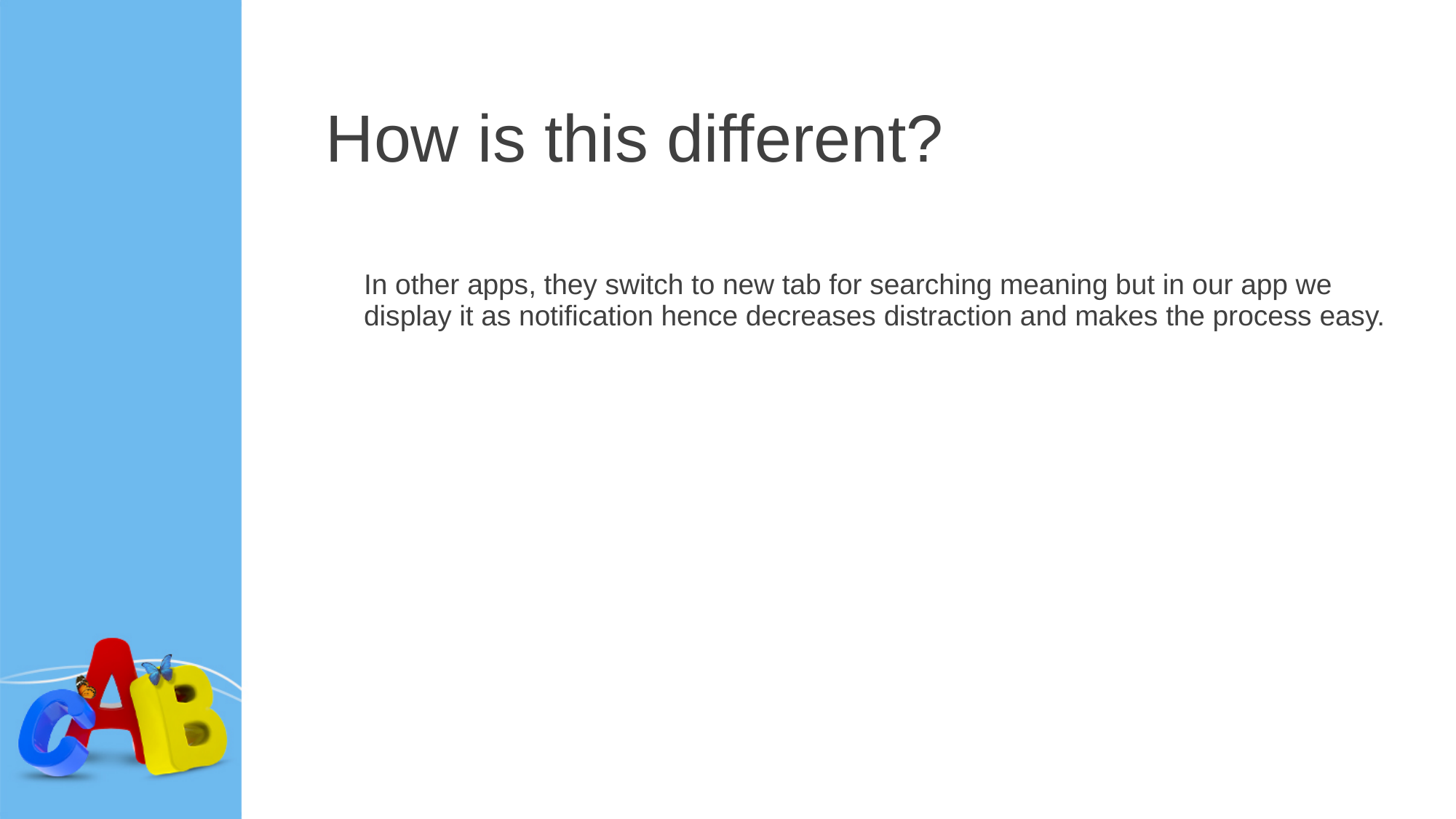

# How is this different?
In other apps, they switch to new tab for searching meaning but in our app we display it as notification hence decreases distraction and makes the process easy.